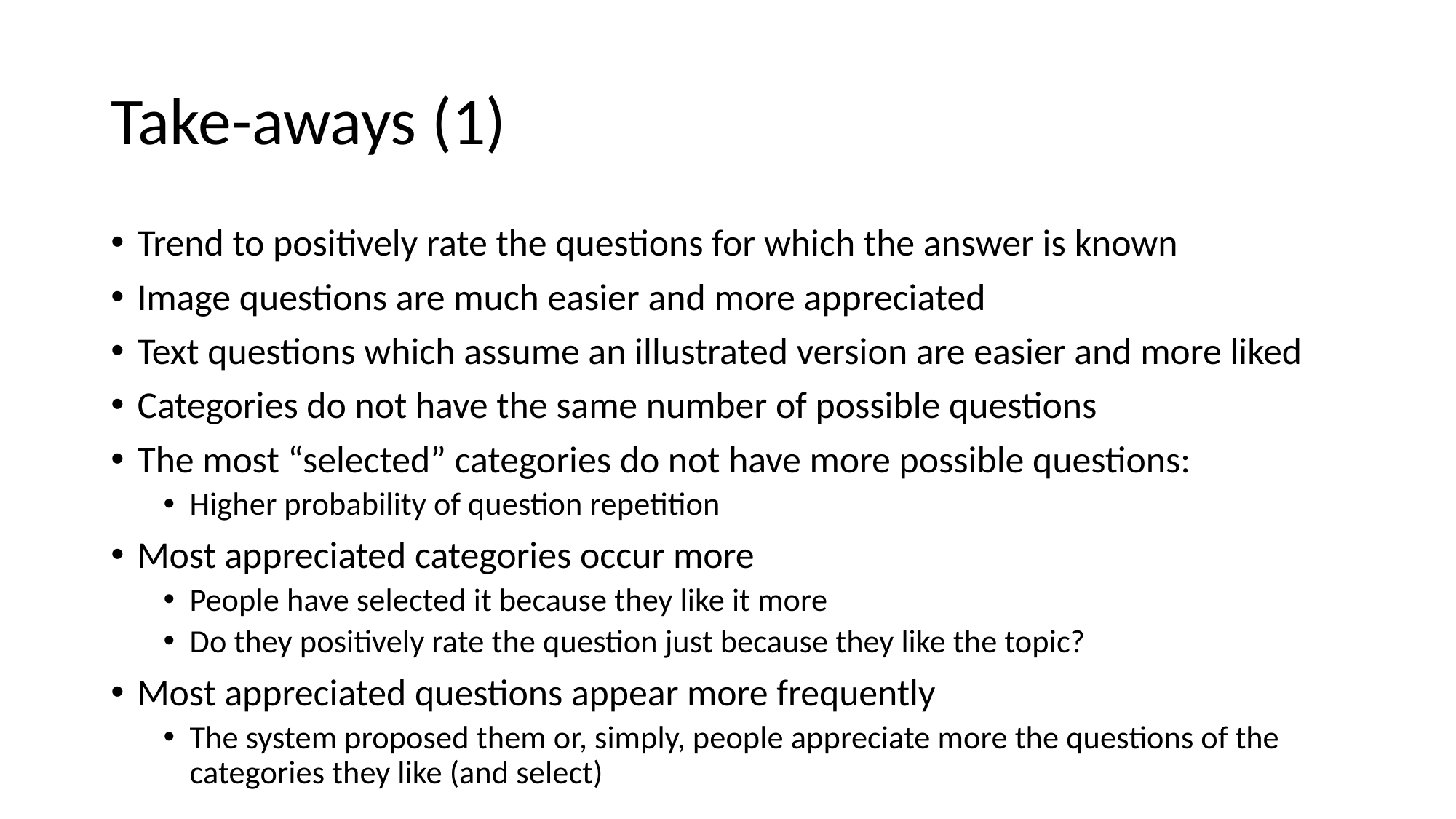

# Take-aways (1)
Trend to positively rate the questions for which the answer is known
Image questions are much easier and more appreciated
Text questions which assume an illustrated version are easier and more liked
Categories do not have the same number of possible questions
The most “selected” categories do not have more possible questions:
Higher probability of question repetition
Most appreciated categories occur more
People have selected it because they like it more
Do they positively rate the question just because they like the topic?
Most appreciated questions appear more frequently
The system proposed them or, simply, people appreciate more the questions of the categories they like (and select)